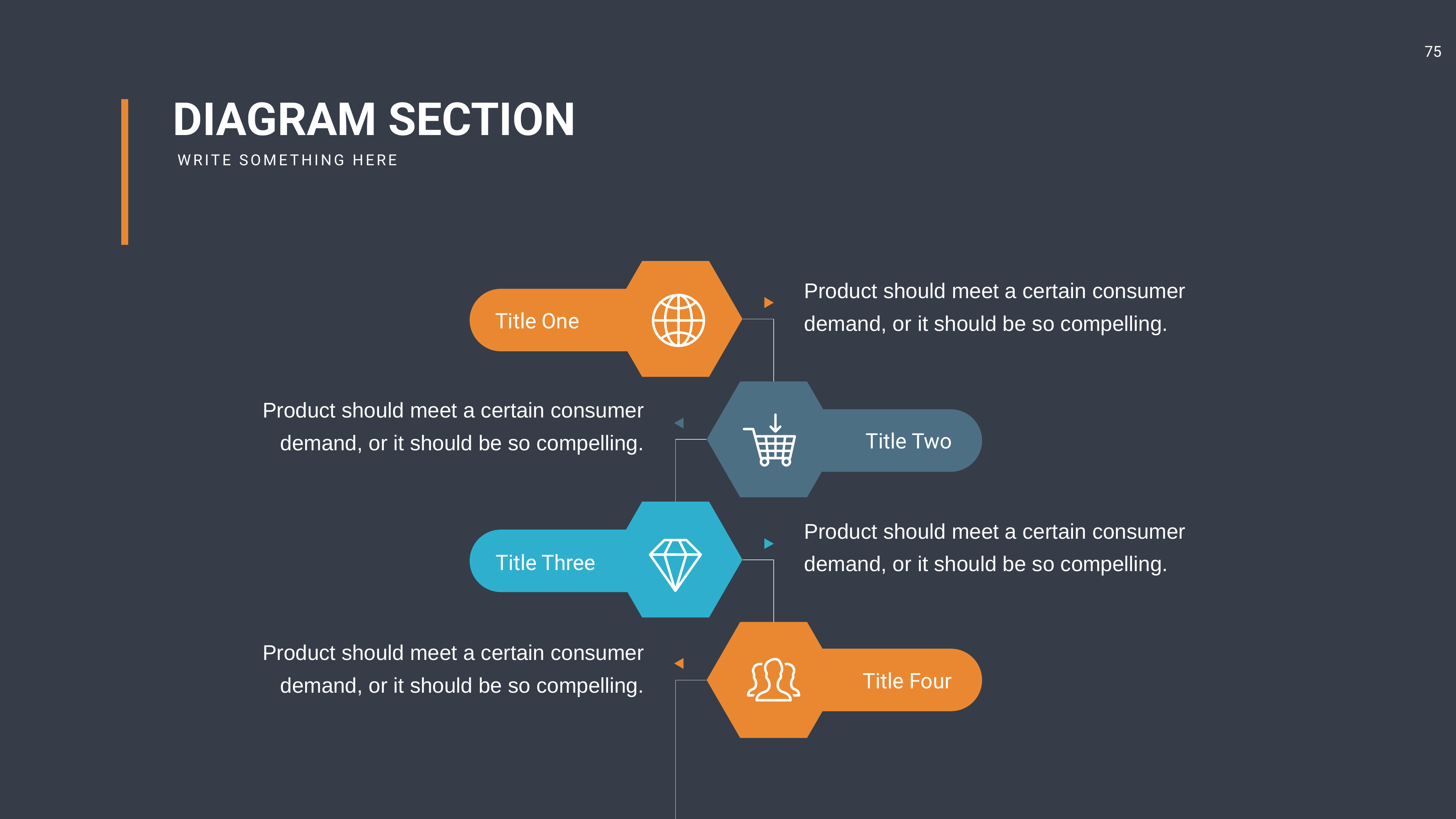

DIAGRAM SECTION
WRITE SOMETHING HERE

Product should meet a certain consumer demand, or it should be so compelling.

Title One

Product should meet a certain consumer demand, or it should be so compelling.

Title Two

Product should meet a certain consumer demand, or it should be so compelling.

Title Three

Product should meet a certain consumer demand, or it should be so compelling.

Title Four